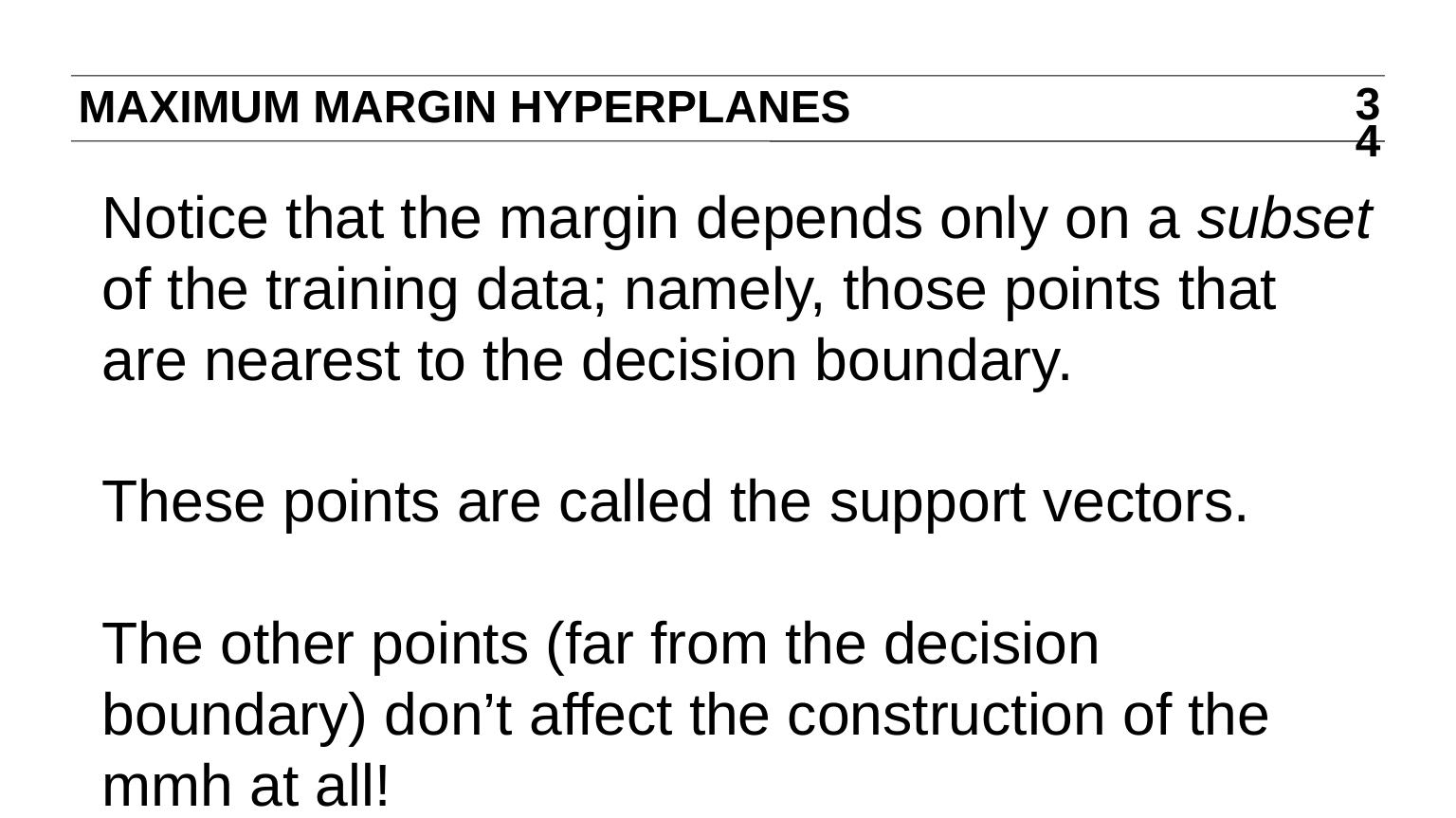

Maximum margin hyperplanes
34
Notice that the margin depends only on a subset of the training data; namely, those points that are nearest to the decision boundary.

These points are called the support vectors.

The other points (far from the decision boundary) don’t affect the construction of the mmh at all!